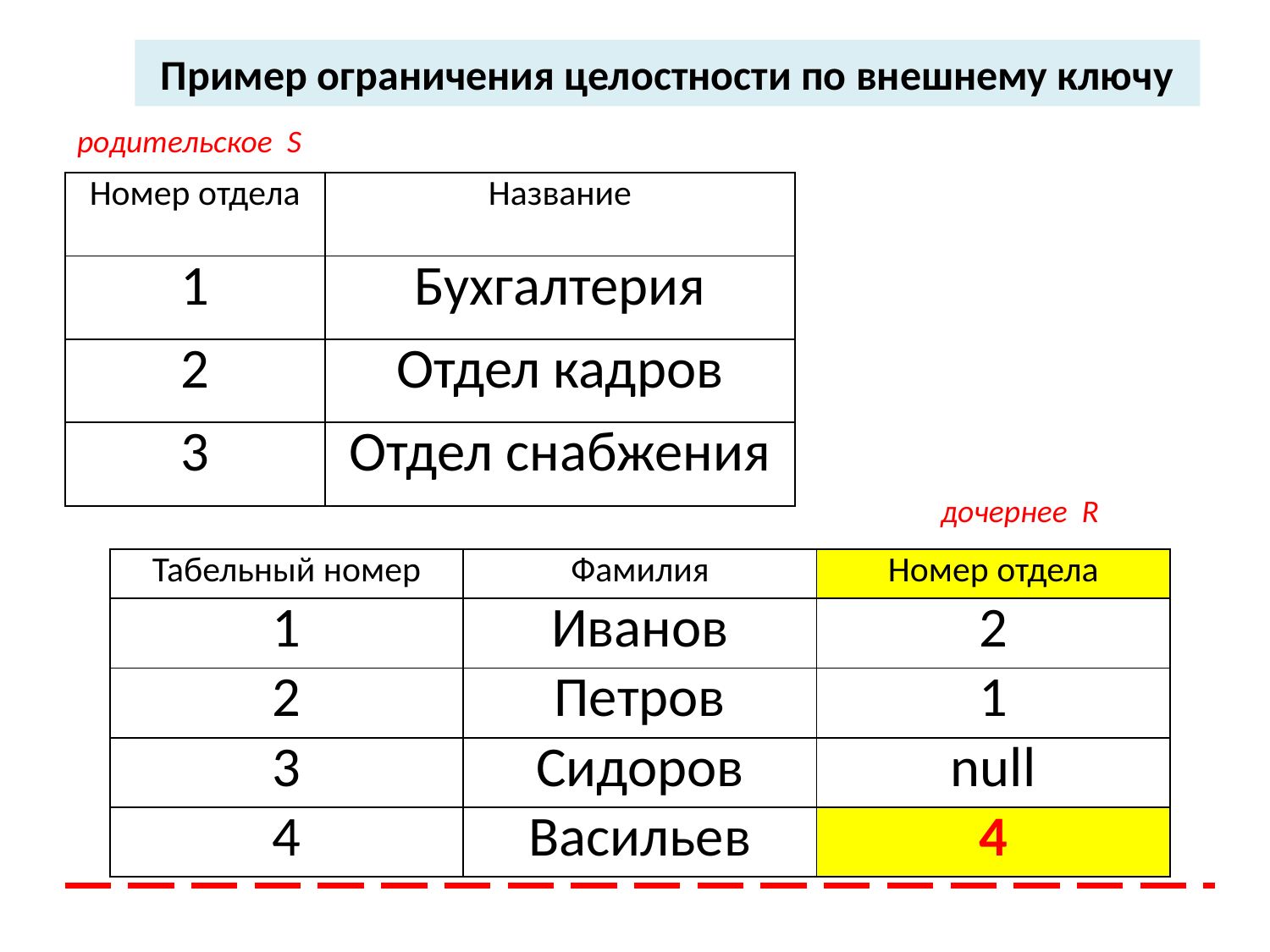

# Пример ограничения целостности по внешнему ключу
родительское  S
| Номер отдела | Название |
| --- | --- |
| 1 | Бухгалтерия |
| 2 | Отдел кадров |
| 3 | Отдел снабжения |
дочернее  R
| Табельный номер | Фамилия | Номер отдела |
| --- | --- | --- |
| 1 | Иванов | 2 |
| 2 | Петров | 1 |
| 3 | Сидоров | null |
| 4 | Васильев | 4 |